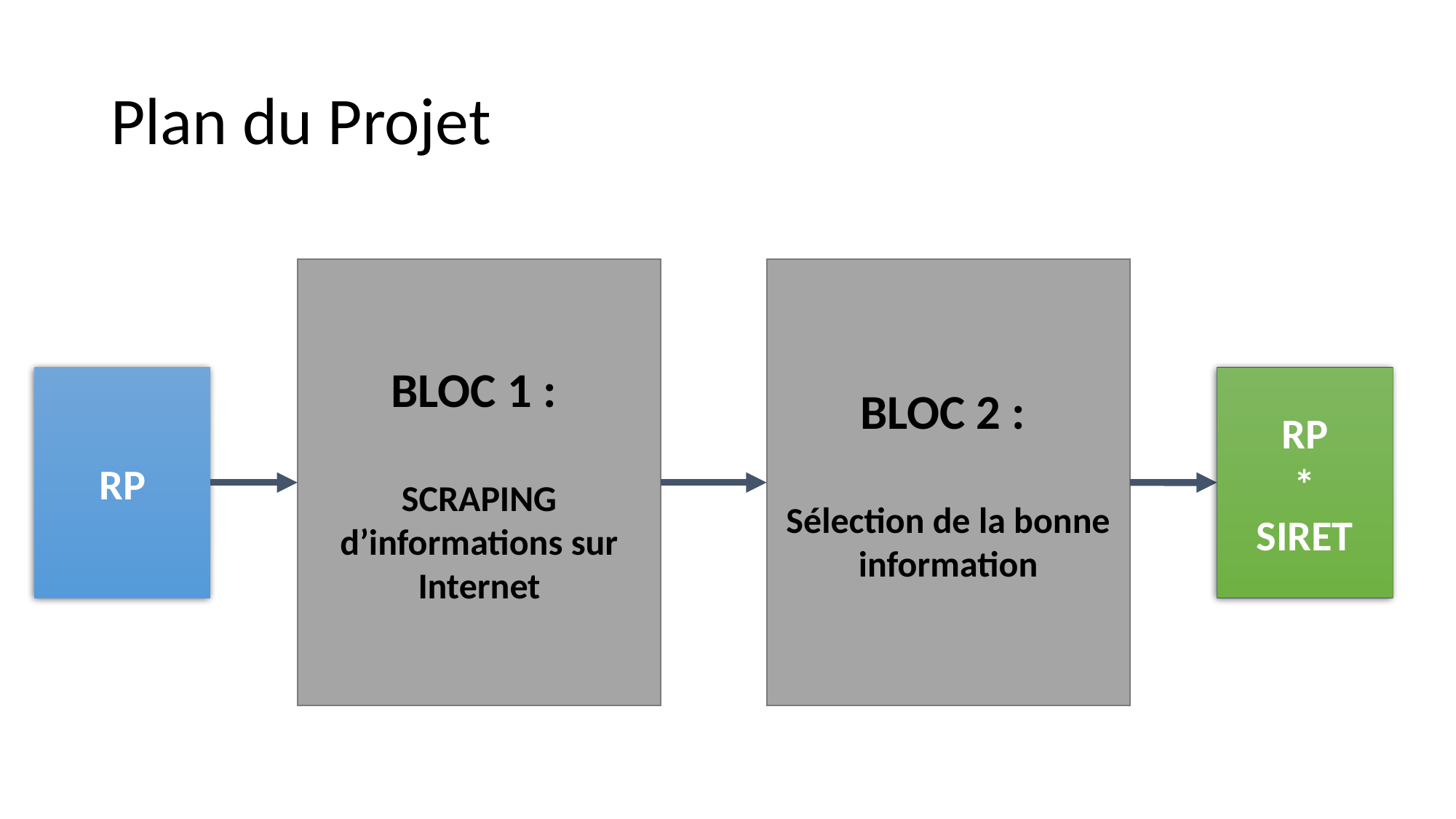

# Plan du Projet
BLOC 2 :

Sélection de la bonne information
BLOC 1 :

SCRAPING d’informations sur Internet
RP
RP
*
SIRET